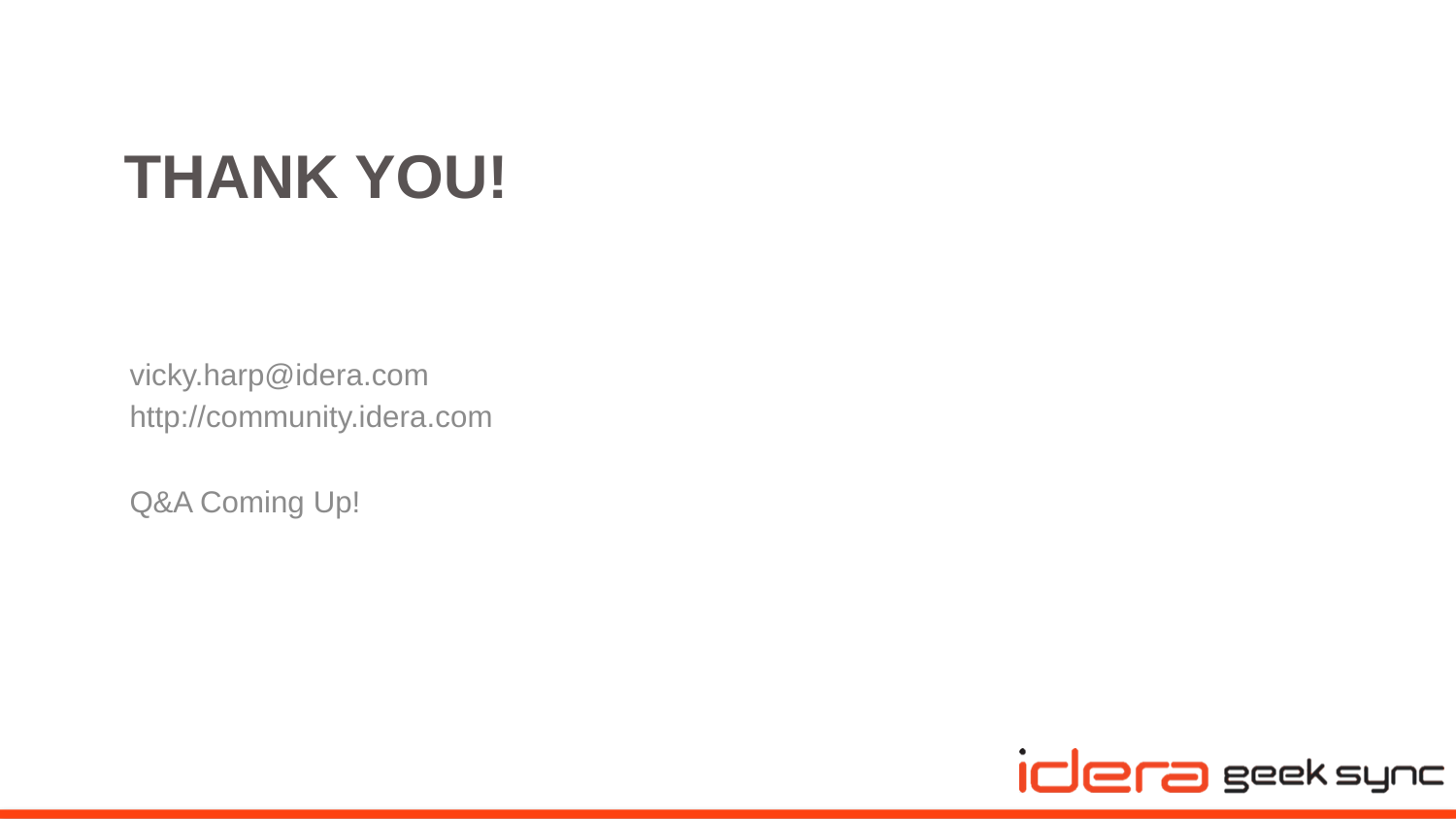

# Thank you!
vicky.harp@idera.com
http://community.idera.com

Q&A Coming Up!